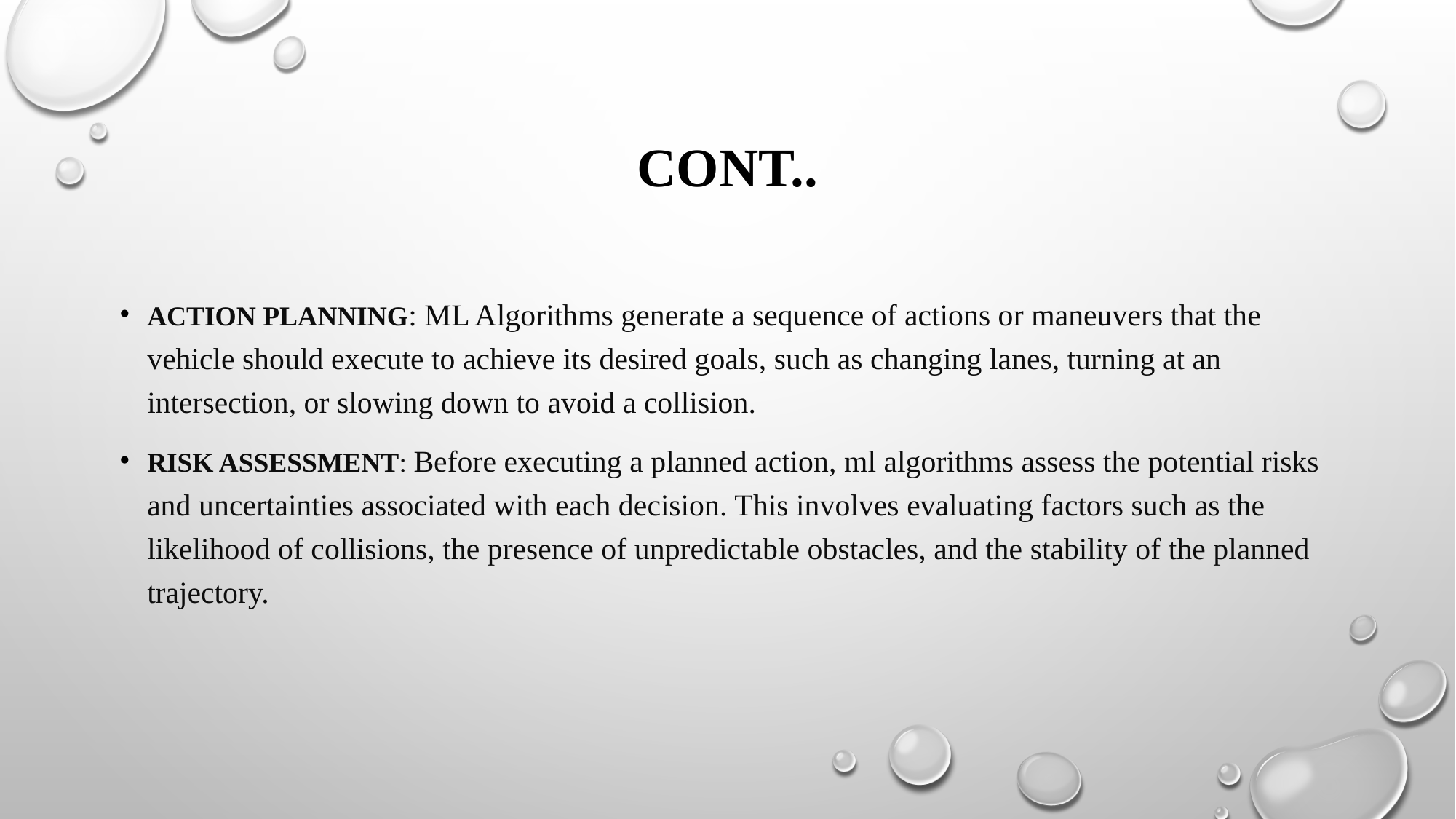

# Cont..
Action Planning: ML Algorithms generate a sequence of actions or maneuvers that the vehicle should execute to achieve its desired goals, such as changing lanes, turning at an intersection, or slowing down to avoid a collision.
Risk Assessment: Before executing a planned action, ml algorithms assess the potential risks and uncertainties associated with each decision. This involves evaluating factors such as the likelihood of collisions, the presence of unpredictable obstacles, and the stability of the planned trajectory.